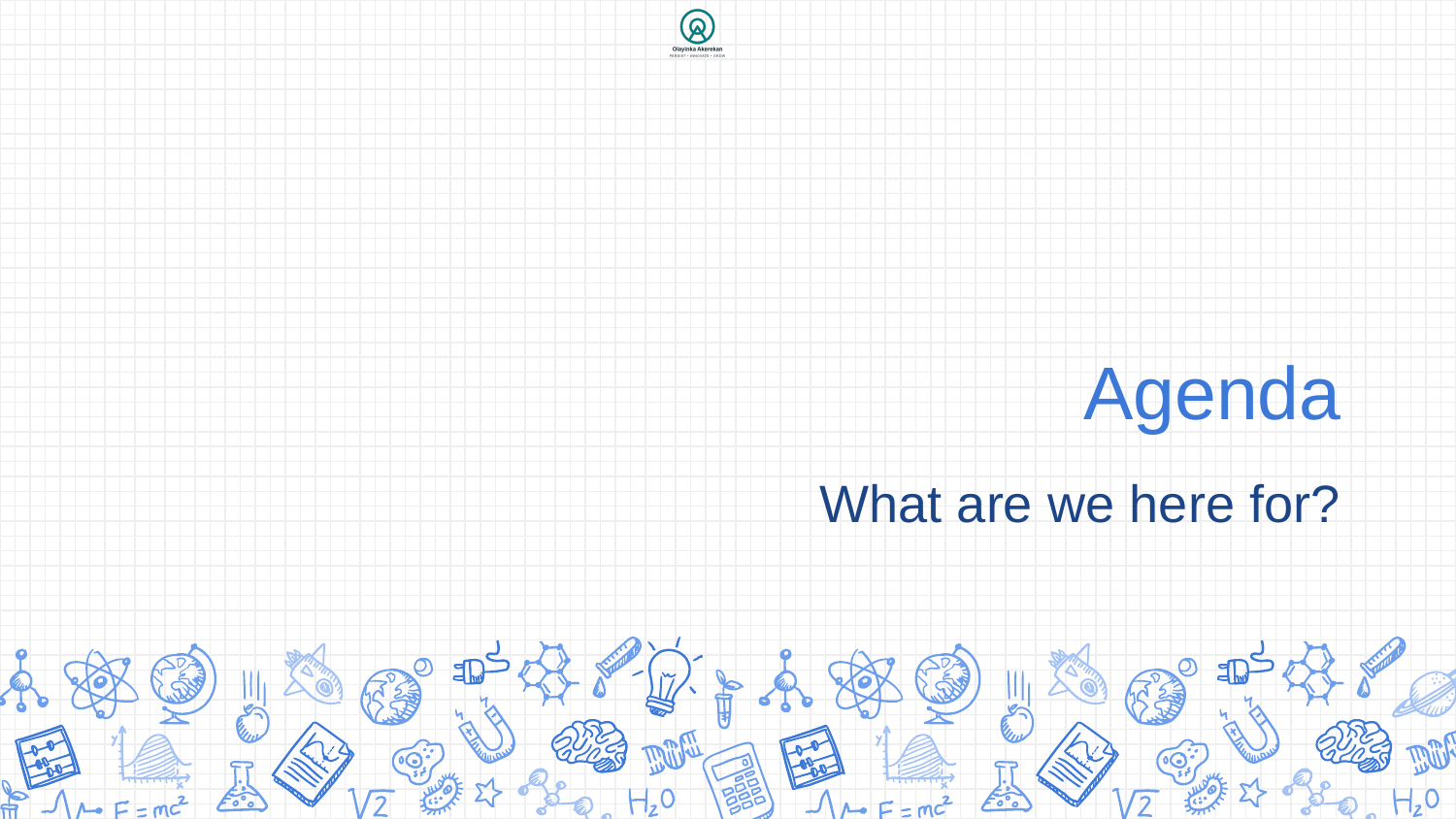

# Agenda
What are we here for?